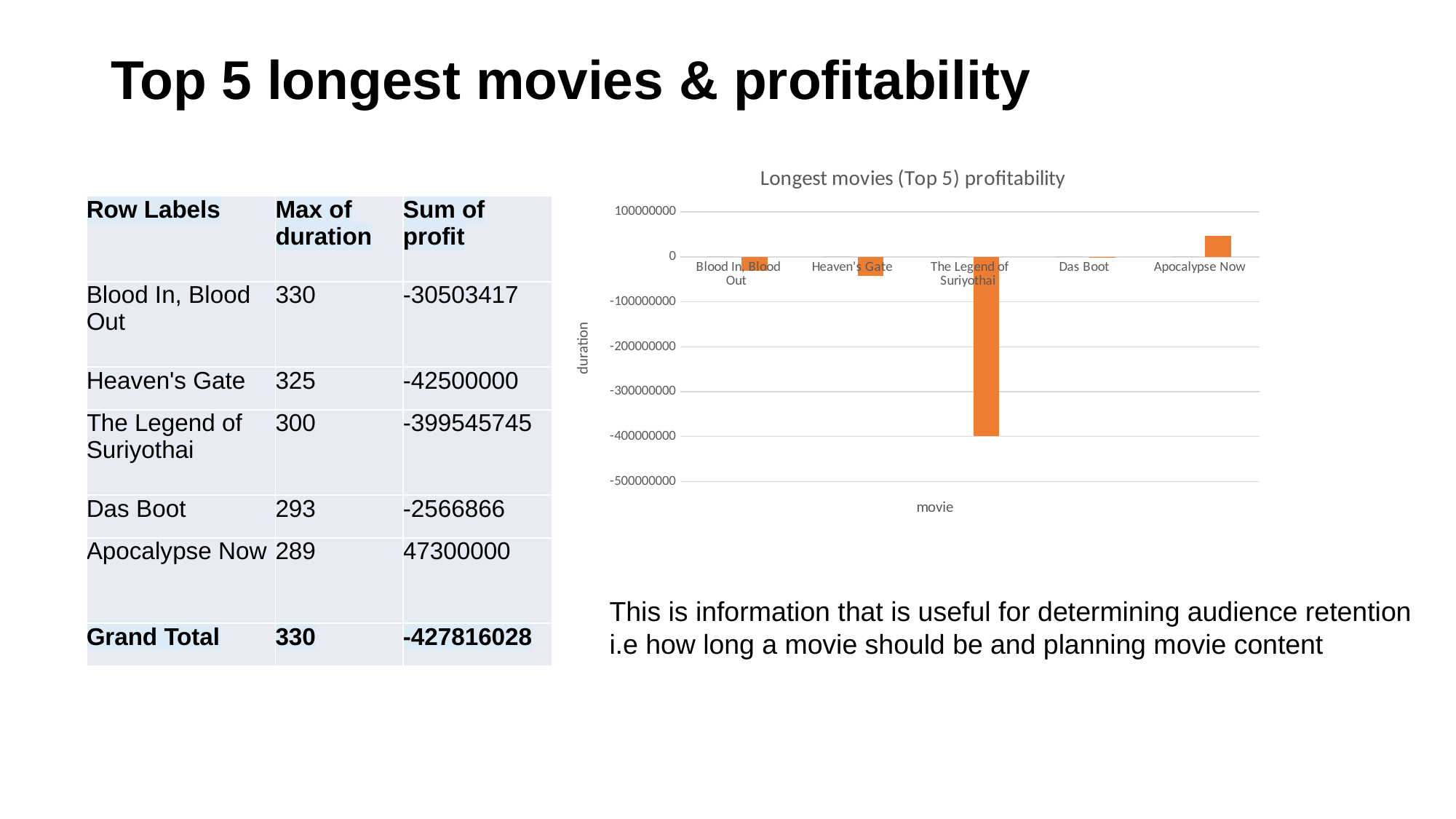

# Top 5 longest movies & profitability

### Chart: Longest movies (Top 5) profitability

| Category | Max of duration | Sum of profit |
|---|---|---|
| Blood In, Blood Out  | 330.0 | -30503417.0 |
| Heaven's Gate  | 325.0 | -42500000.0 |
| The Legend of Suriyothai  | 300.0 | -399545745.0 |
| Das Boot  | 293.0 | -2566866.0 |
| Apocalypse Now  | 289.0 | 47300000.0 |
| Row Labels | Max of duration | Sum of profit |
| --- | --- | --- |
| Blood In, Blood Out | 330 | -30503417 |
| Heaven's Gate | 325 | -42500000 |
| The Legend of Suriyothai | 300 | -399545745 |
| Das Boot | 293 | -2566866 |
| Apocalypse Now | 289 | 47300000 |
| Grand Total | 330 | -427816028 |
This is information that is useful for determining audience retention i.e how long a movie should be and planning movie content